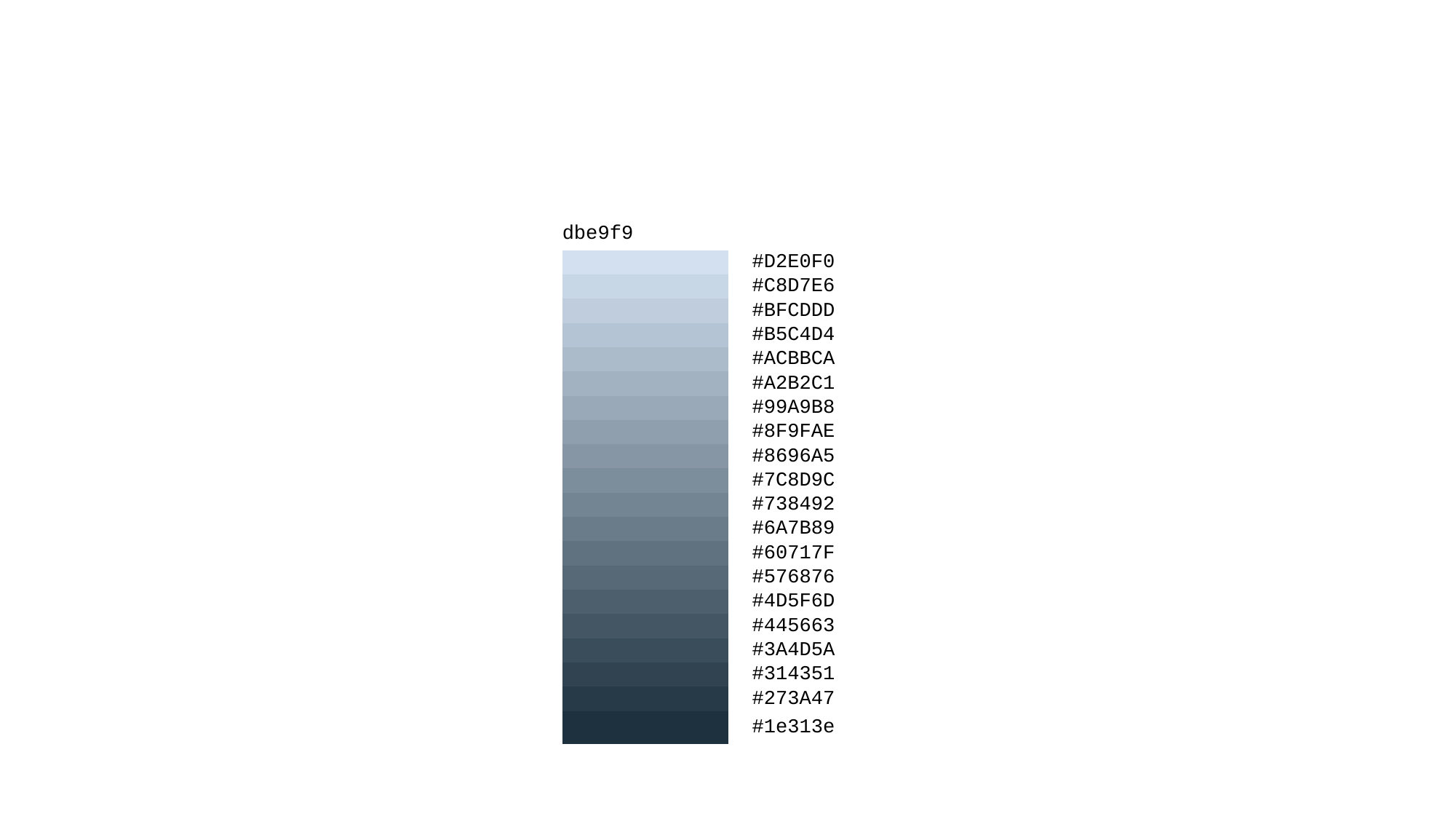

| dbe9f9 |  |
| --- | --- |
|  | #D2E0F0 |
|  | #C8D7E6 |
|  | #BFCDDD |
|  | #B5C4D4 |
|  | #ACBBCA |
|  | #A2B2C1 |
|  | #99A9B8 |
|  | #8F9FAE |
|  | #8696A5 |
|  | #7C8D9C |
|  | #738492 |
|  | #6A7B89 |
|  | #60717F |
|  | #576876 |
|  | #4D5F6D |
|  | #445663 |
|  | #3A4D5A |
|  | #314351 |
|  | #273A47 |
|  | #1e313e |